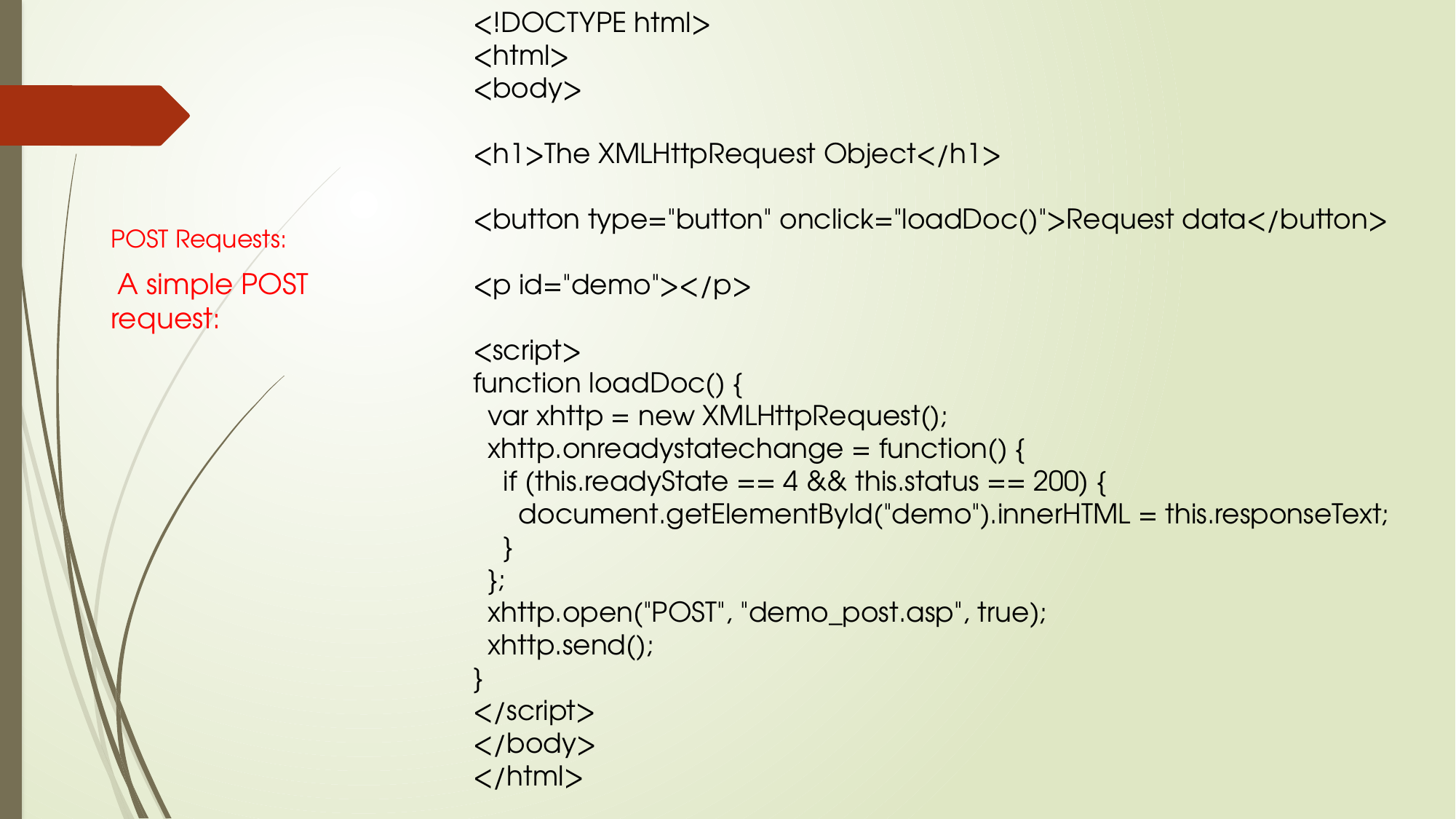

<!DOCTYPE html>
<html>
<body>

<h1>The XMLHttpRequest Object</h1>

<button type="button" onclick="loadDoc()">Request data</button>

<p id="demo"></p>

<script>
function loadDoc() {
  var xhttp = new XMLHttpRequest();
  xhttp.onreadystatechange = function() {
    if (this.readyState == 4 && this.status == 200) {
      document.getElementById("demo").innerHTML = this.responseText;
    }
  };
  xhttp.open("POST", "demo_post.asp", true);
  xhttp.send();
}
</script>
</body>
</html>
POST Requests:
 A simple POST request: